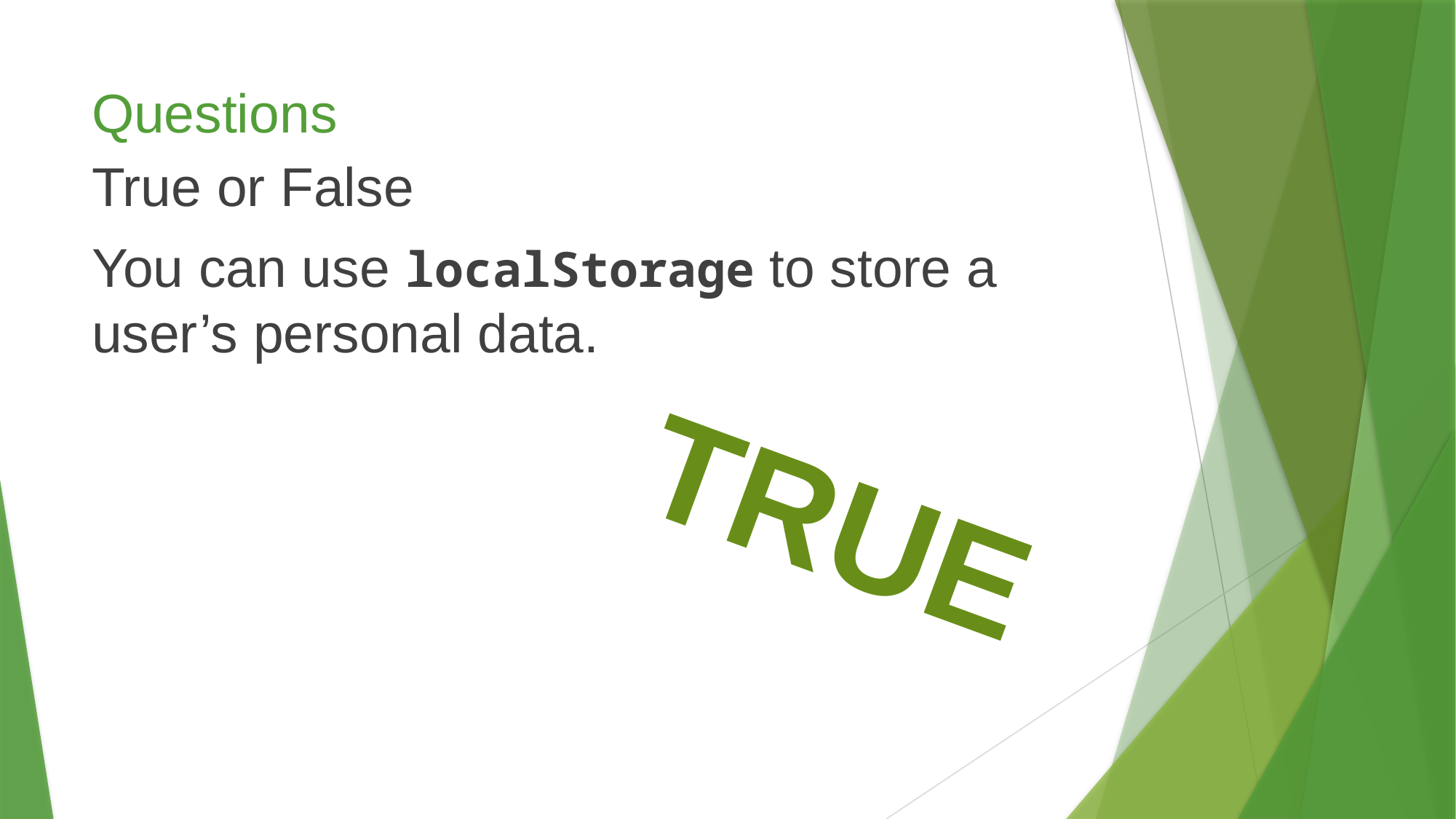

# Questions
True or False
You can use localStorage to store a user’s personal data.
TRUE